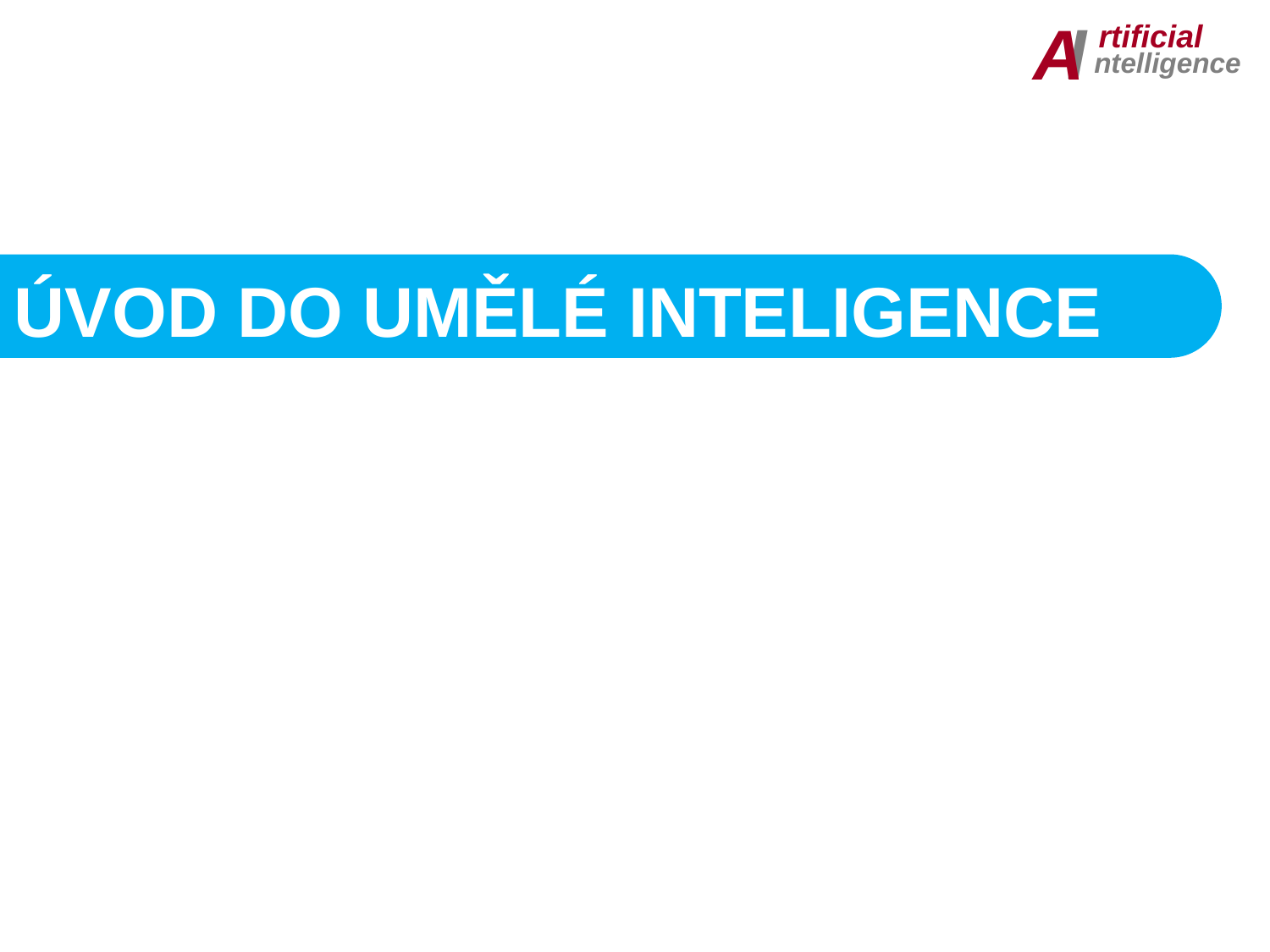

I
A
rtificial
ntelligence

Úvod do umělé inteligence